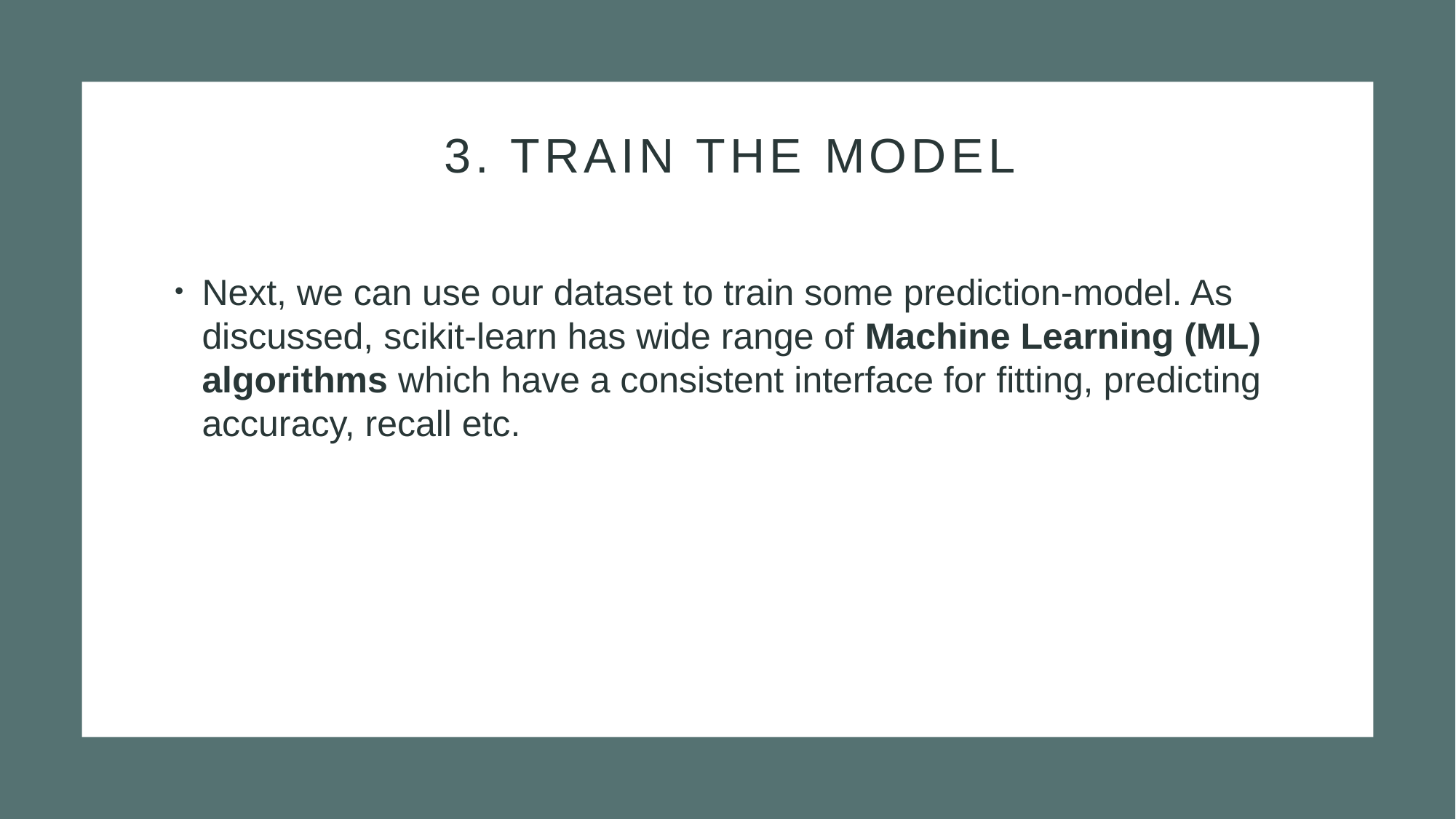

# 3. Train the Model

Next, we can use our dataset to train some prediction-model. As discussed, scikit-learn has wide range of Machine Learning (ML) algorithms which have a consistent interface for fitting, predicting accuracy, recall etc.